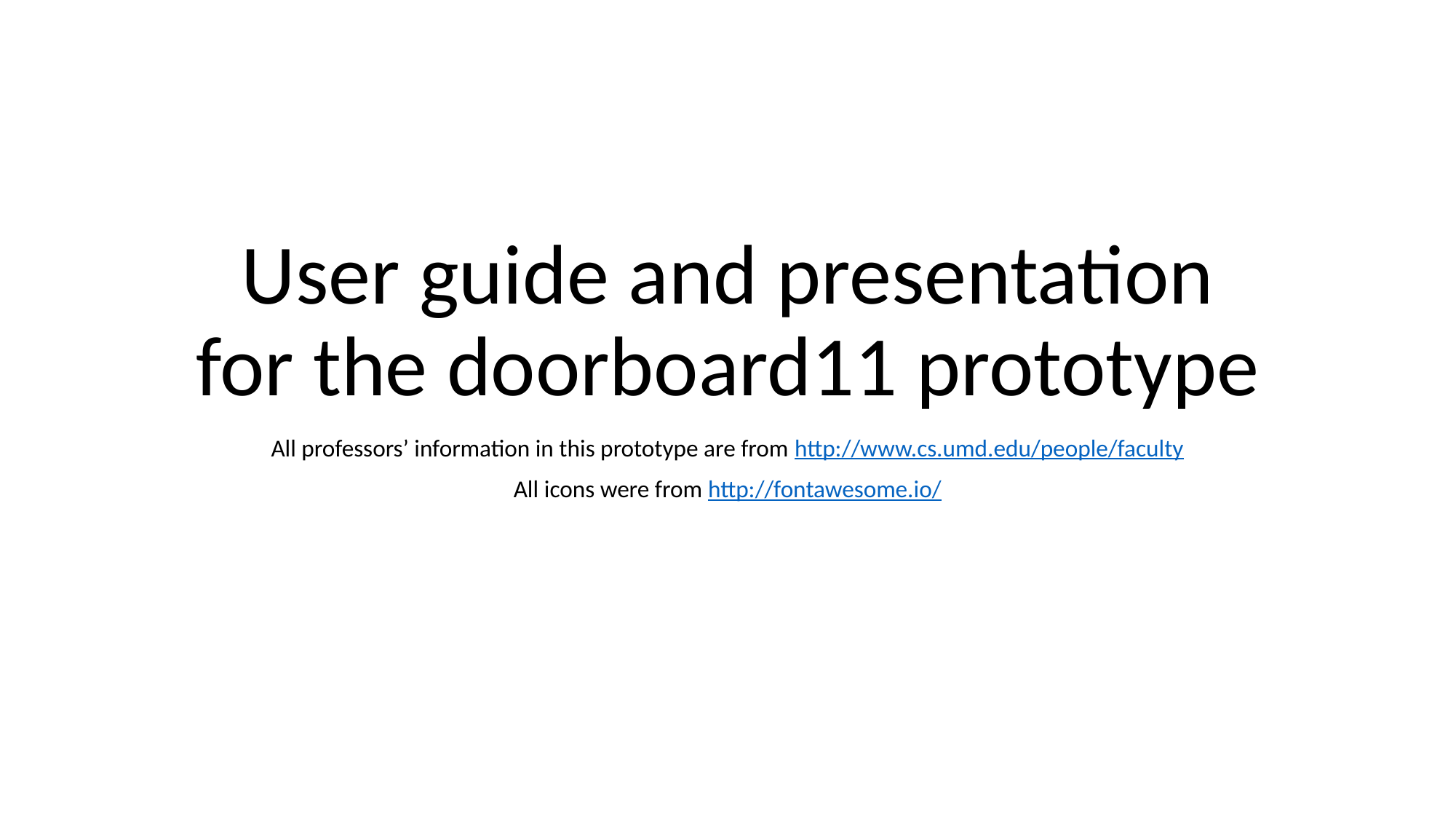

# User guide and presentation for the doorboard11 prototype
All professors’ information in this prototype are from http://www.cs.umd.edu/people/faculty
All icons were from http://fontawesome.io/